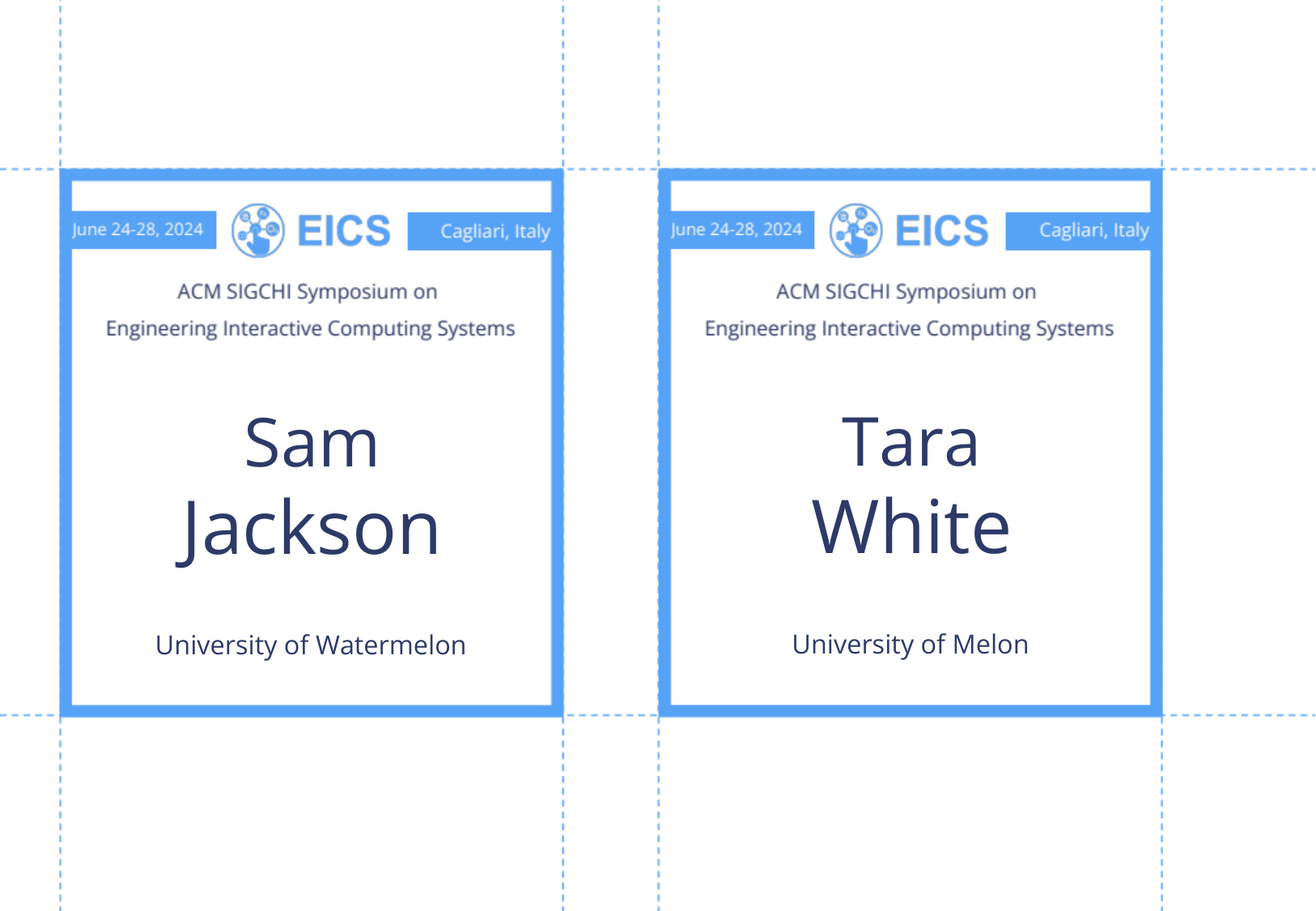

Tara
White
Sam
Jackson
University of Melon
University of Watermelon